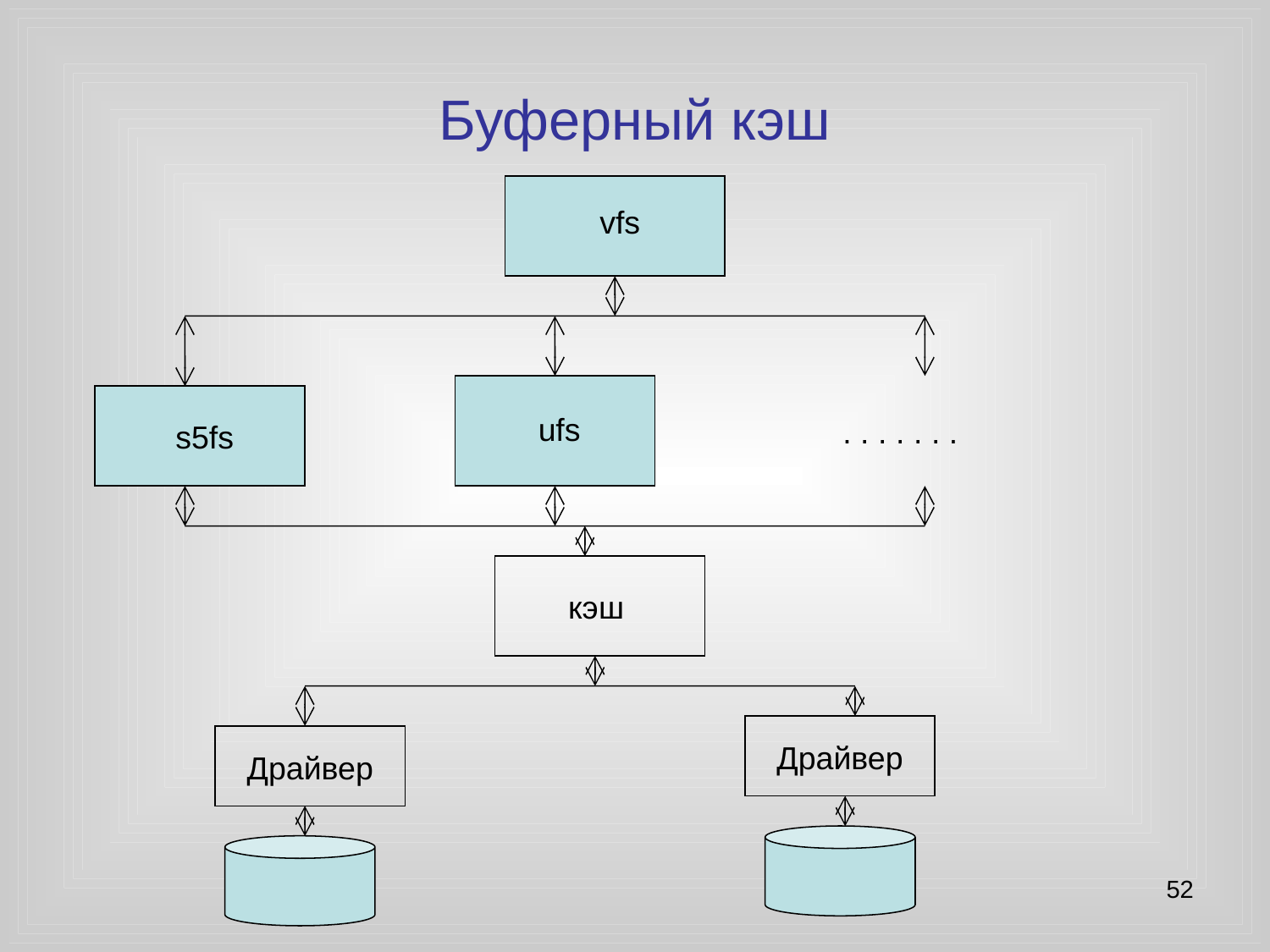

# Буферный кэш

vfs

ufs

s5fs
. . . . . . .

кэш

Драйвер

Драйвер

52